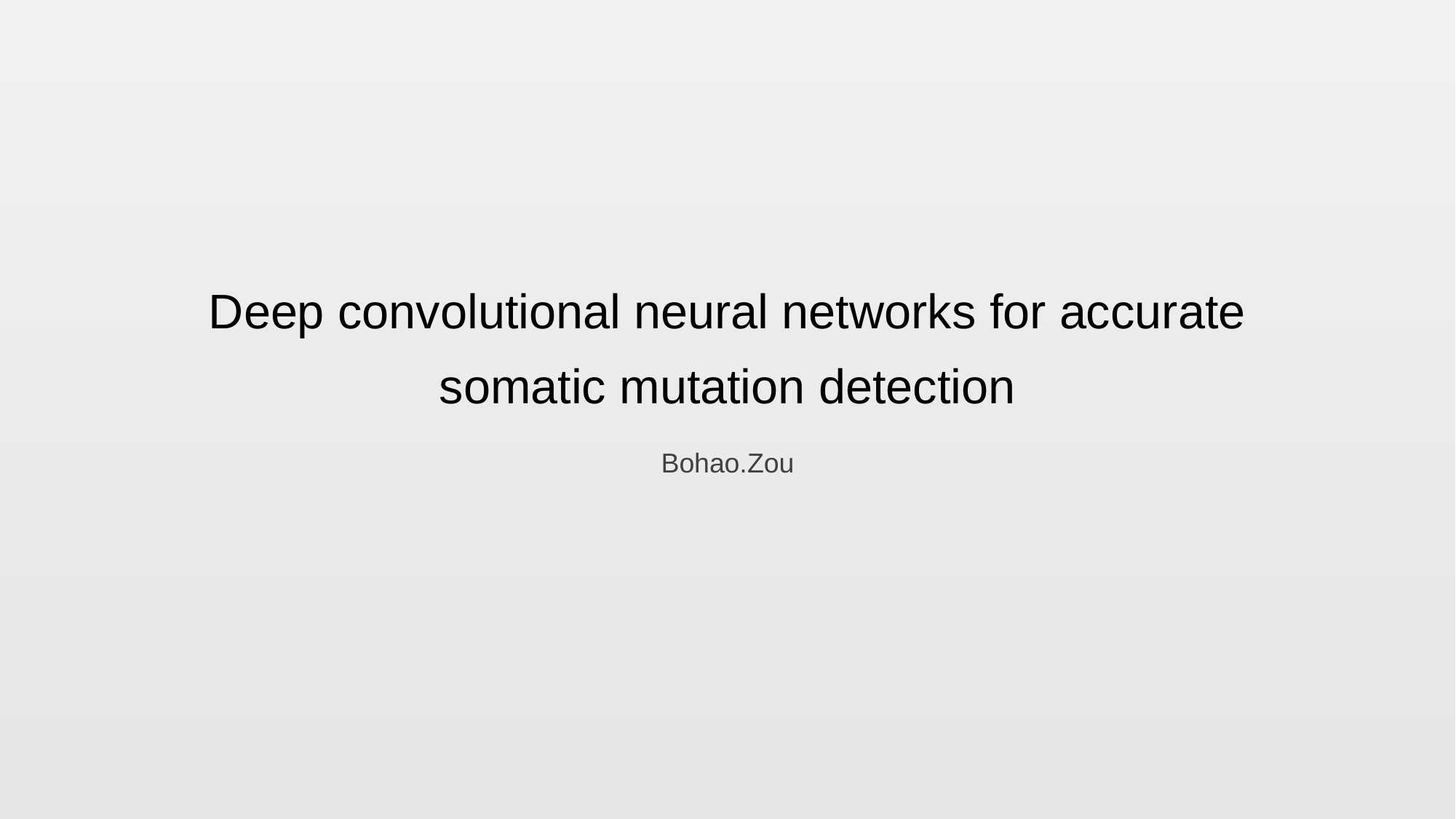

# Deep convolutional neural networks for accurate somatic mutation detection
Bohao.Zou